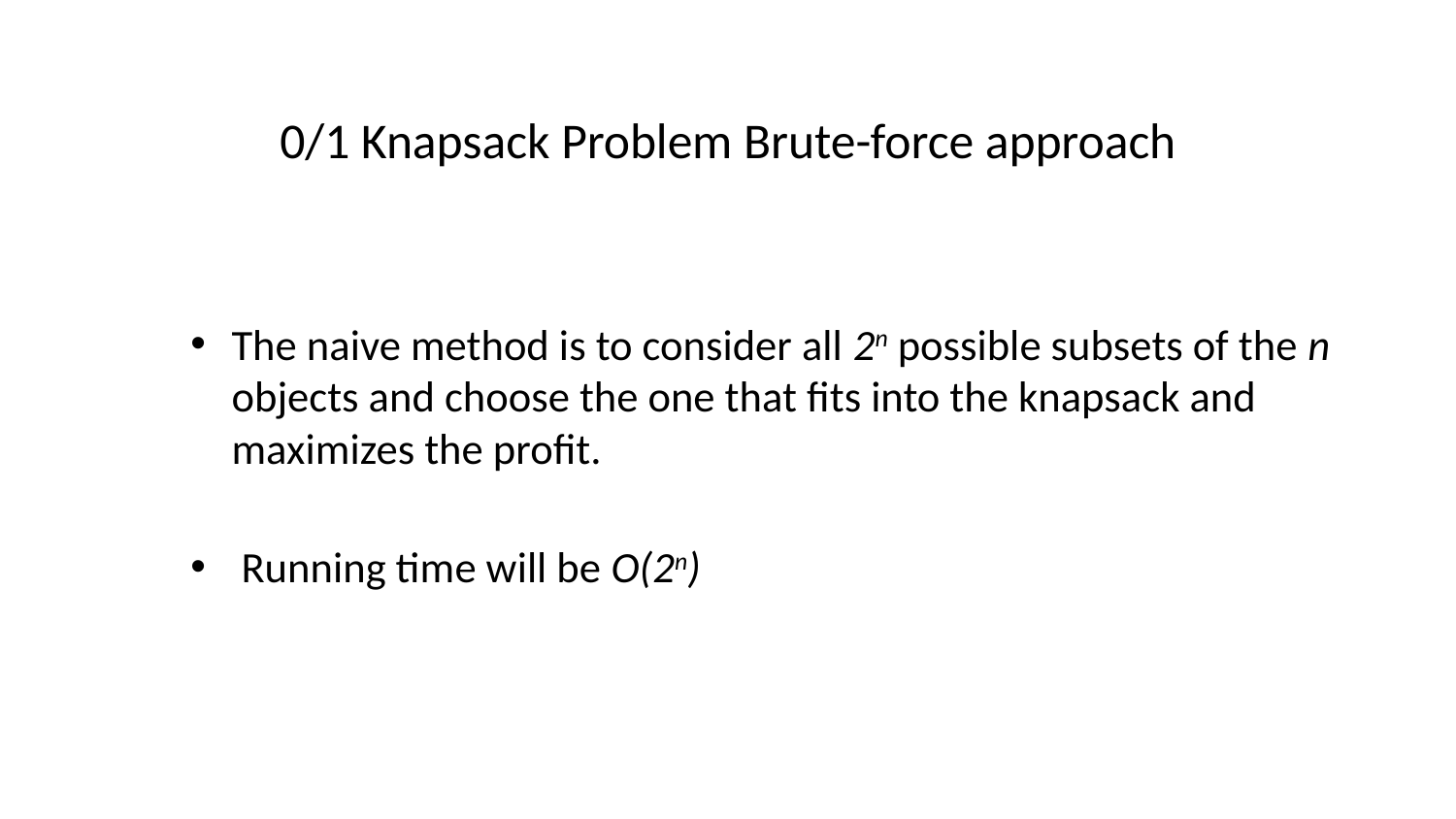

# 0/1 Knapsack Problem Brute-force approach
The naive method is to consider all 2n possible subsets of the n objects and choose the one that fits into the knapsack and maximizes the profit.

 Running time will be O(2n)